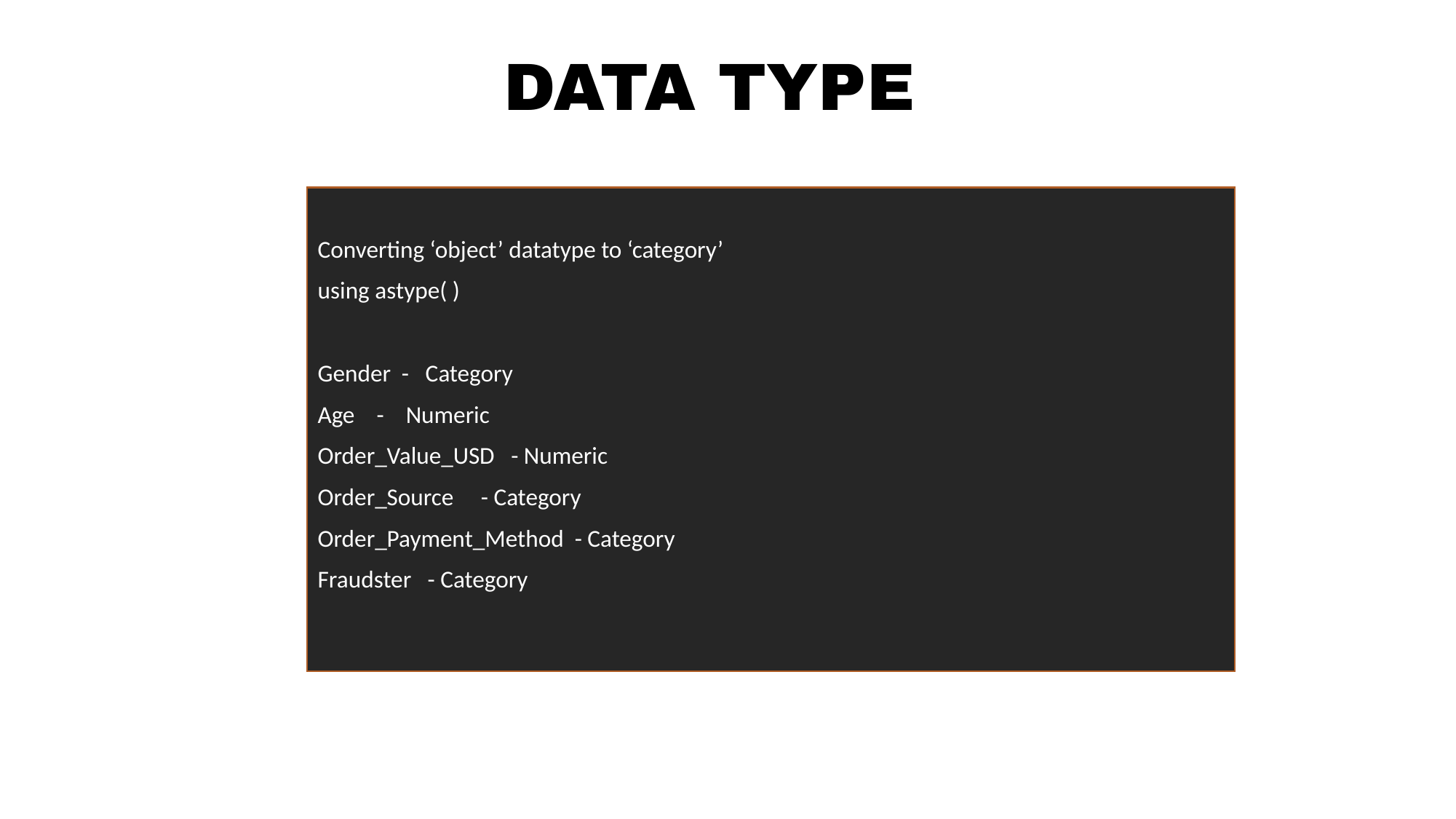

DATA TYPE

Converting ‘object’ datatype to ‘category’
using astype( )

Gender  -   Category
Age    -    Numeric
Order_Value_USD   - Numeric
Order_Source     - Category
Order_Payment_Method  - Category
Fraudster   - Category